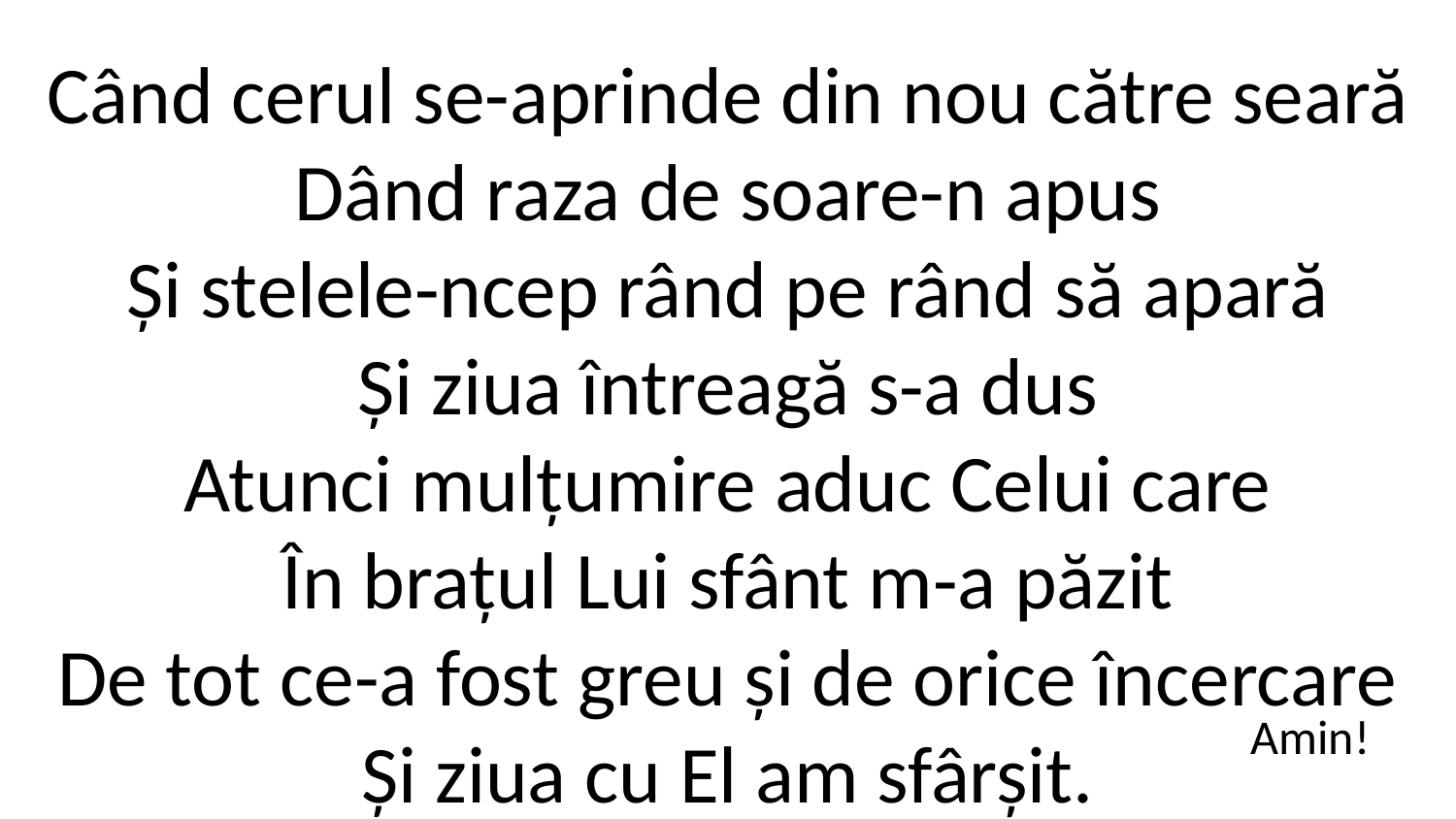

Când cerul se-aprinde din nou către seară
Dând raza de soare-n apus
Și stelele-ncep rând pe rând să apară
Și ziua întreagă s-a dus
Atunci mulțumire aduc Celui care
În brațul Lui sfânt m-a păzit
De tot ce-a fost greu și de orice încercare
Și ziua cu El am sfârșit.

Amin!